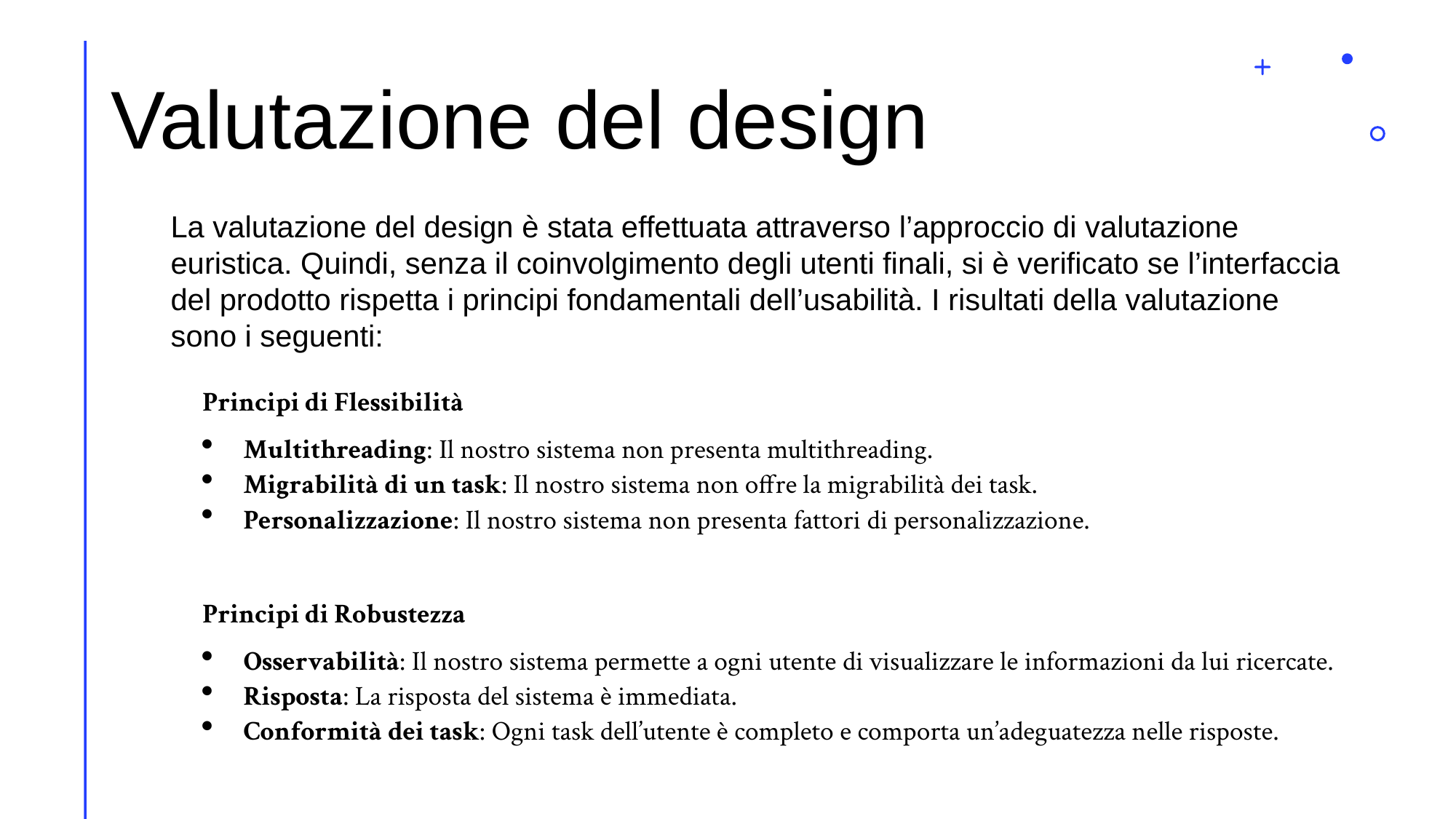

# Valutazione del design
La valutazione del design è stata effettuata attraverso l’approccio di valutazione euristica. Quindi, senza il coinvolgimento degli utenti finali, si è verificato se l’interfaccia del prodotto rispetta i principi fondamentali dell’usabilità. I risultati della valutazione sono i seguenti:
Principi di Flessibilità
Multithreading: Il nostro sistema non presenta multithreading.
Migrabilità di un task: Il nostro sistema non offre la migrabilità dei task.
Personalizzazione: Il nostro sistema non presenta fattori di personalizzazione.

Principi di Robustezza
Osservabilità: Il nostro sistema permette a ogni utente di visualizzare le informazioni da lui ricercate.
Risposta: La risposta del sistema è immediata.
Conformità dei task: Ogni task dell’utente è completo e comporta un’adeguatezza nelle risposte.